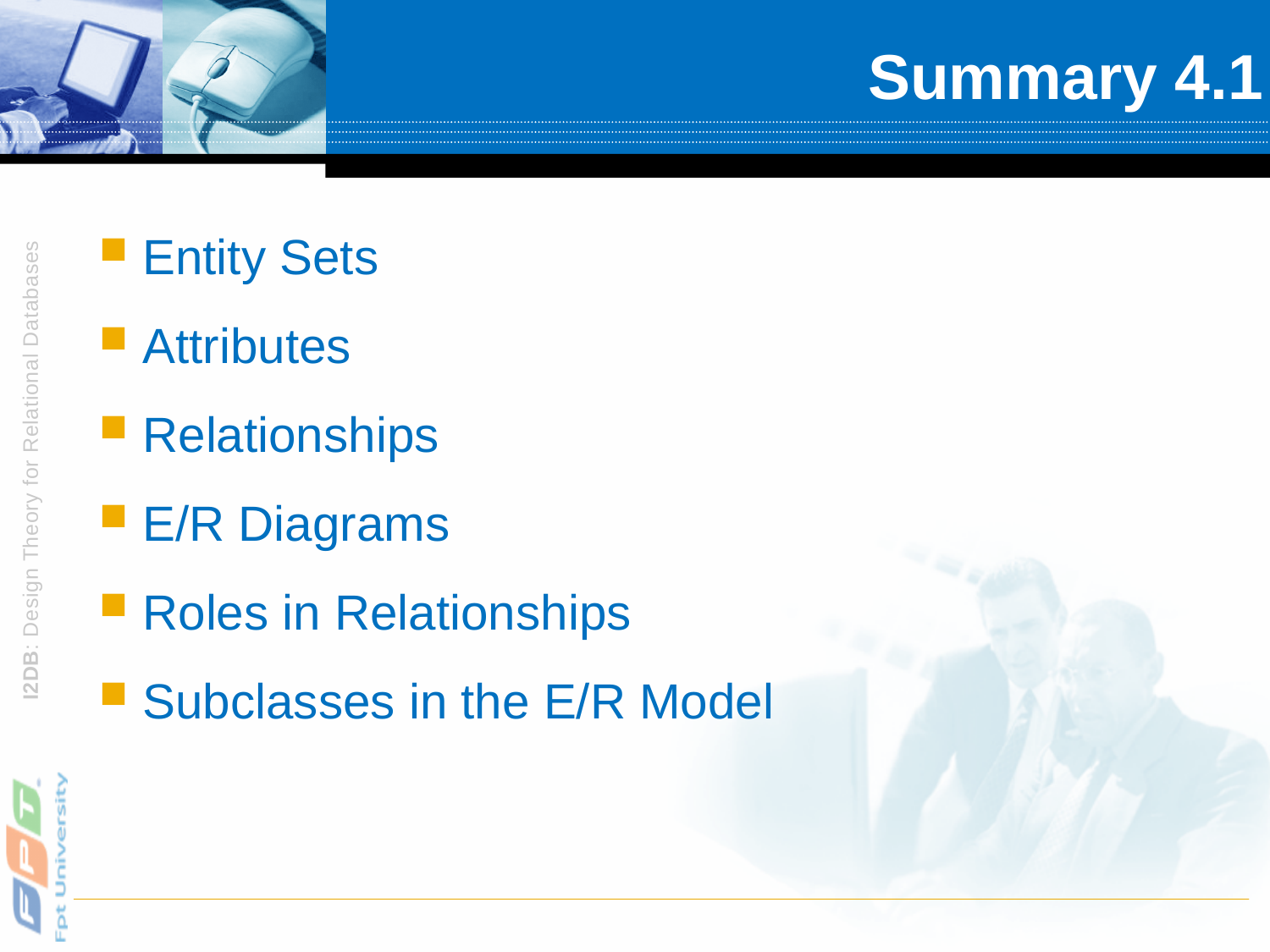

# Summary 4.1
Entity Sets
Attributes
Relationships
E/R Diagrams
Roles in Relationships
Subclasses in the E/R Model